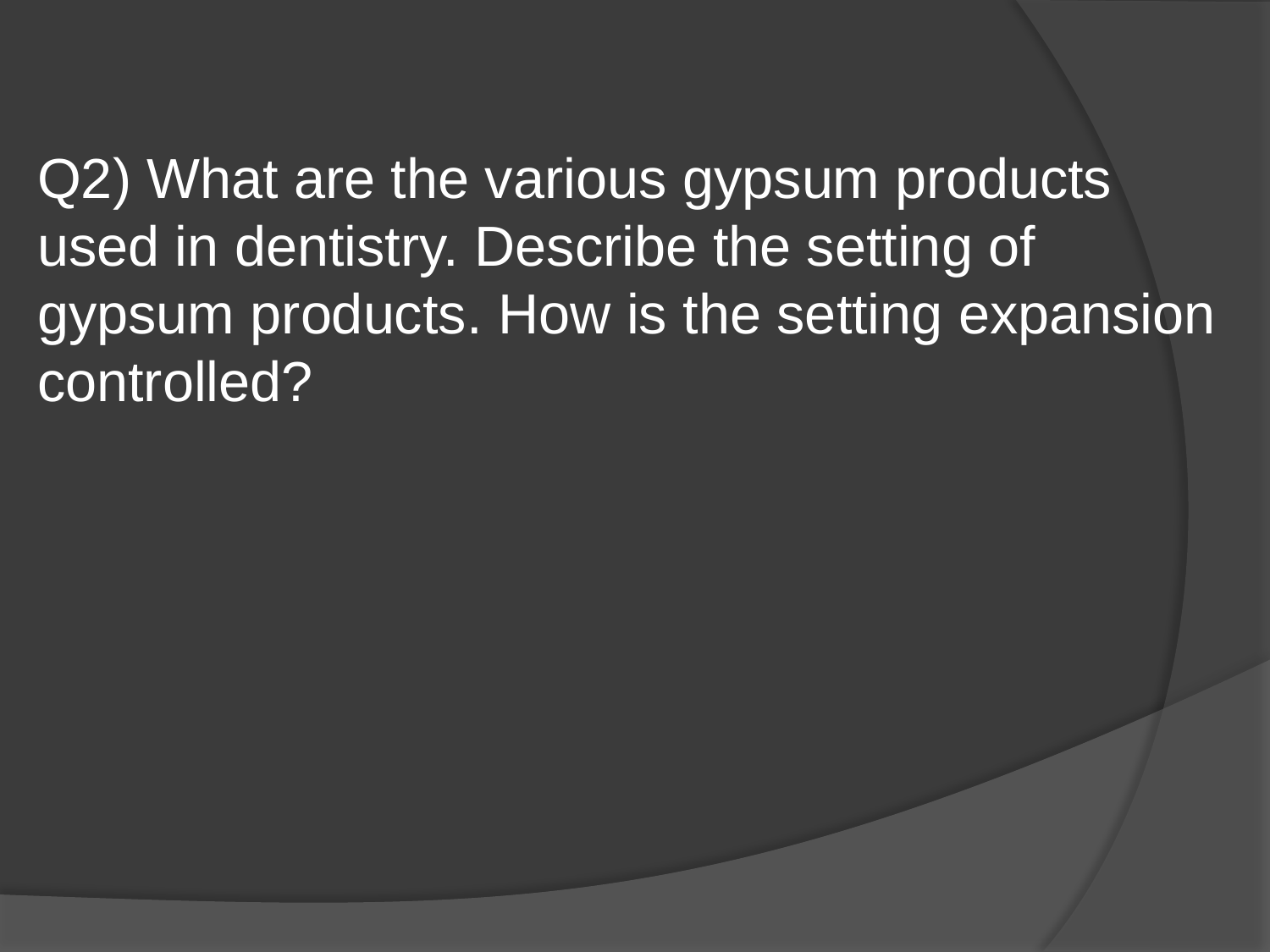

Q2) What are the various gypsum products used in dentistry. Describe the setting of gypsum products. How is the setting expansion controlled?